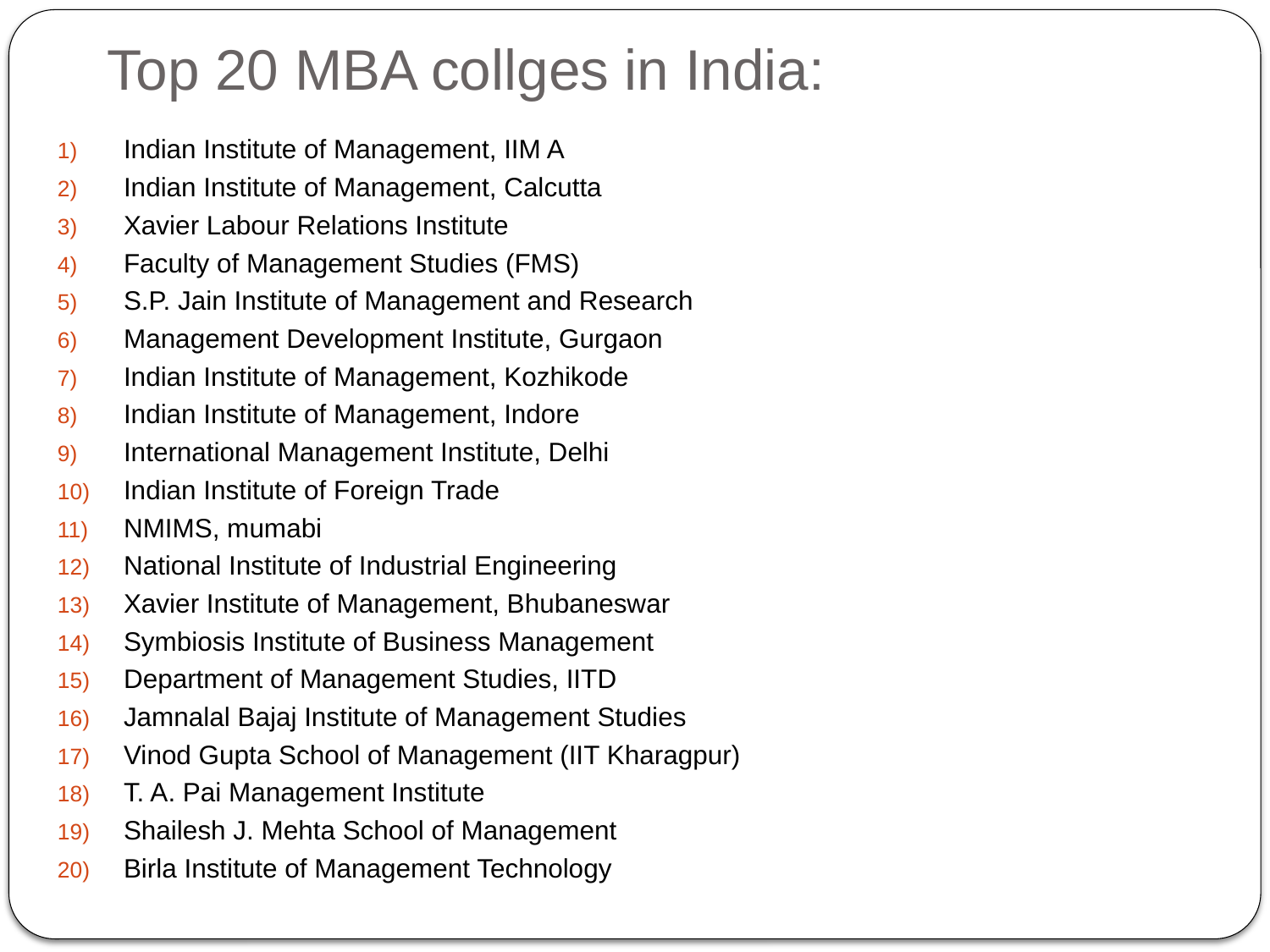

# Top 20 MBA collges in India:
Indian Institute of Management, IIM A
Indian Institute of Management, Calcutta
Xavier Labour Relations Institute
Faculty of Management Studies (FMS)
S.P. Jain Institute of Management and Research
Management Development Institute, Gurgaon
Indian Institute of Management, Kozhikode
Indian Institute of Management, Indore
International Management Institute, Delhi
Indian Institute of Foreign Trade
NMIMS, mumabi
National Institute of Industrial Engineering
Xavier Institute of Management, Bhubaneswar
Symbiosis Institute of Business Management
Department of Management Studies, IITD
Jamnalal Bajaj Institute of Management Studies
Vinod Gupta School of Management (IIT Kharagpur)
T. A. Pai Management Institute
Shailesh J. Mehta School of Management
Birla Institute of Management Technology